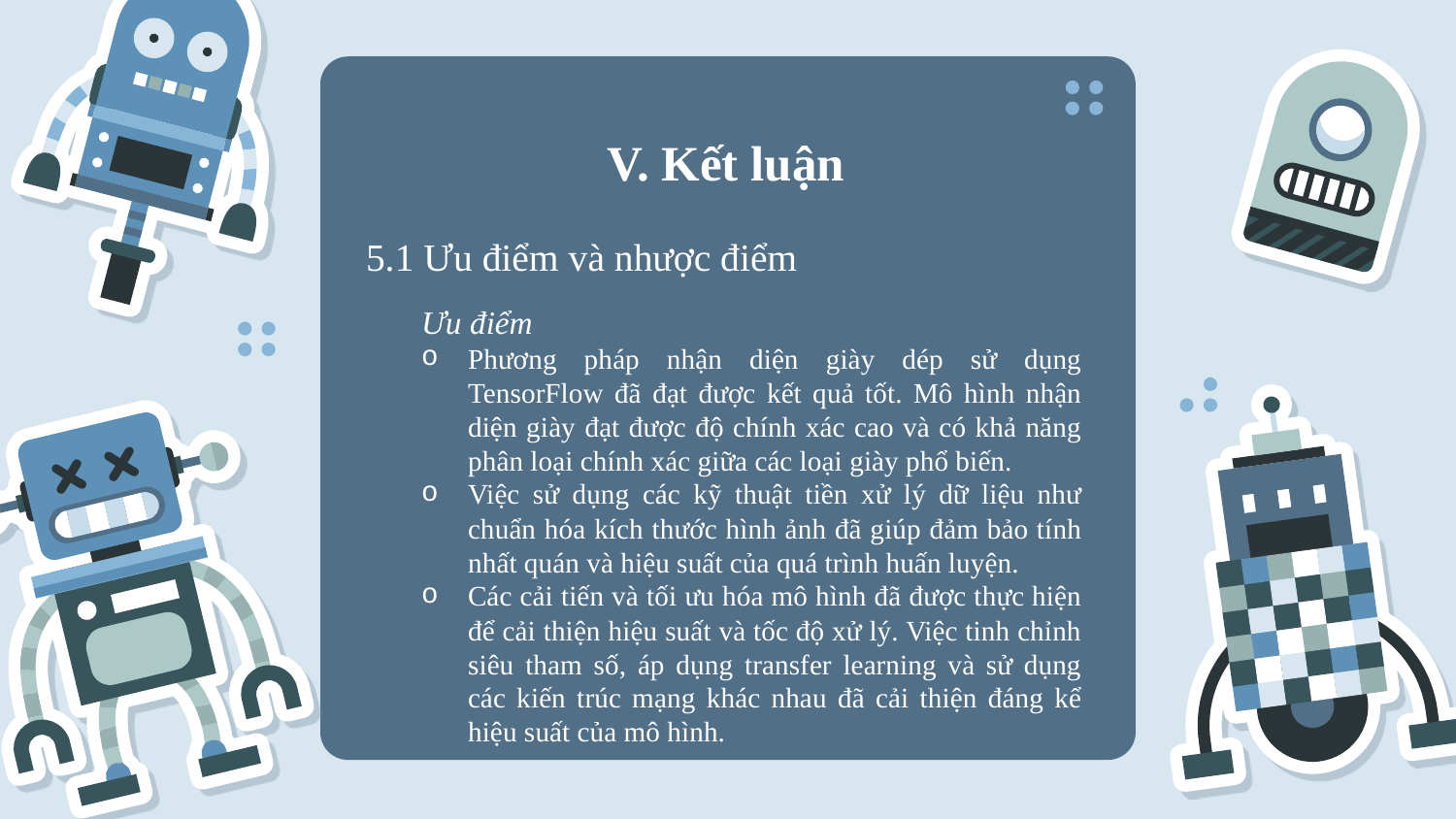

# V. Kết luận
5.1 Ưu điểm và nhược điểm
Ưu điểm
Phương pháp nhận diện giày dép sử dụng TensorFlow đã đạt được kết quả tốt. Mô hình nhận diện giày đạt được độ chính xác cao và có khả năng phân loại chính xác giữa các loại giày phổ biến.
Việc sử dụng các kỹ thuật tiền xử lý dữ liệu như chuẩn hóa kích thước hình ảnh đã giúp đảm bảo tính nhất quán và hiệu suất của quá trình huấn luyện.
Các cải tiến và tối ưu hóa mô hình đã được thực hiện để cải thiện hiệu suất và tốc độ xử lý. Việc tinh chỉnh siêu tham số, áp dụng transfer learning và sử dụng các kiến trúc mạng khác nhau đã cải thiện đáng kể hiệu suất của mô hình.